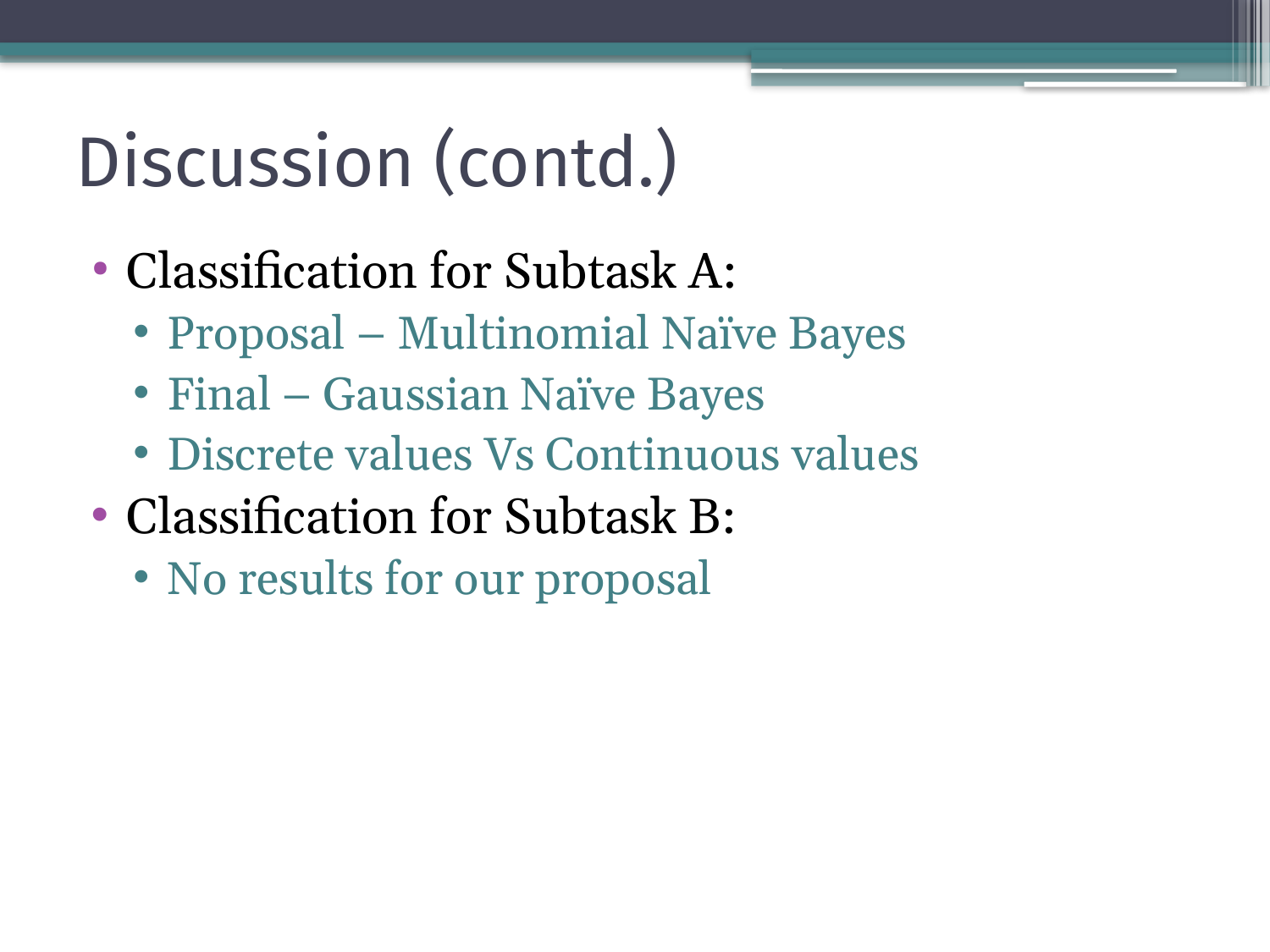

# Discussion (contd.)
Classification for Subtask A:
Proposal – Multinomial Naïve Bayes
Final – Gaussian Naïve Bayes
Discrete values Vs Continuous values
Classification for Subtask B:
No results for our proposal